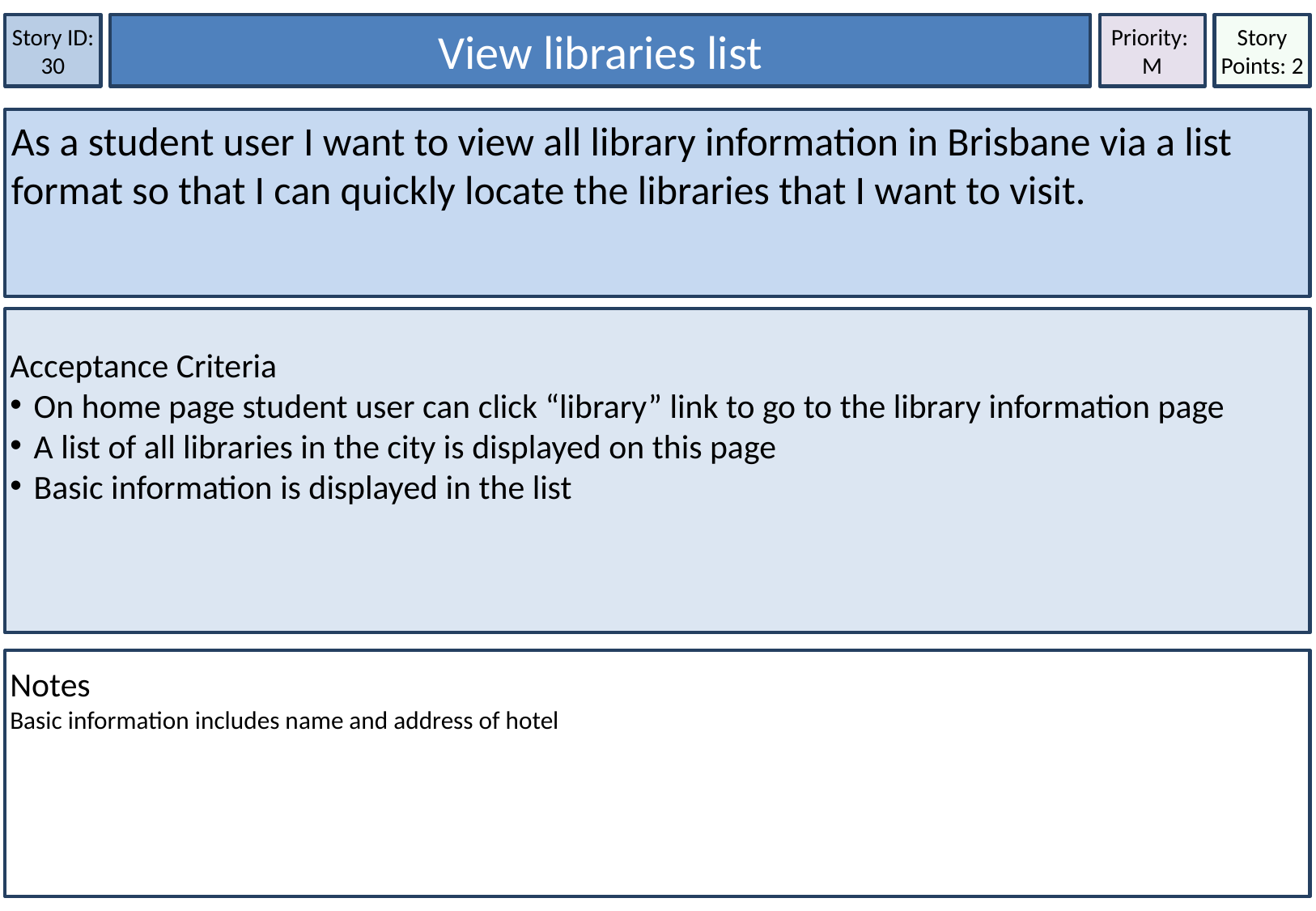

Story ID: 30

View libraries list

Priority:
M

Story Points: 2

As a student user I want to view all library information in Brisbane via a list format so that I can quickly locate the libraries that I want to visit.

Acceptance Criteria
On home page student user can click “library” link to go to the library information page
A list of all libraries in the city is displayed on this page
Basic information is displayed in the list

Notes
Basic information includes name and address of hotel